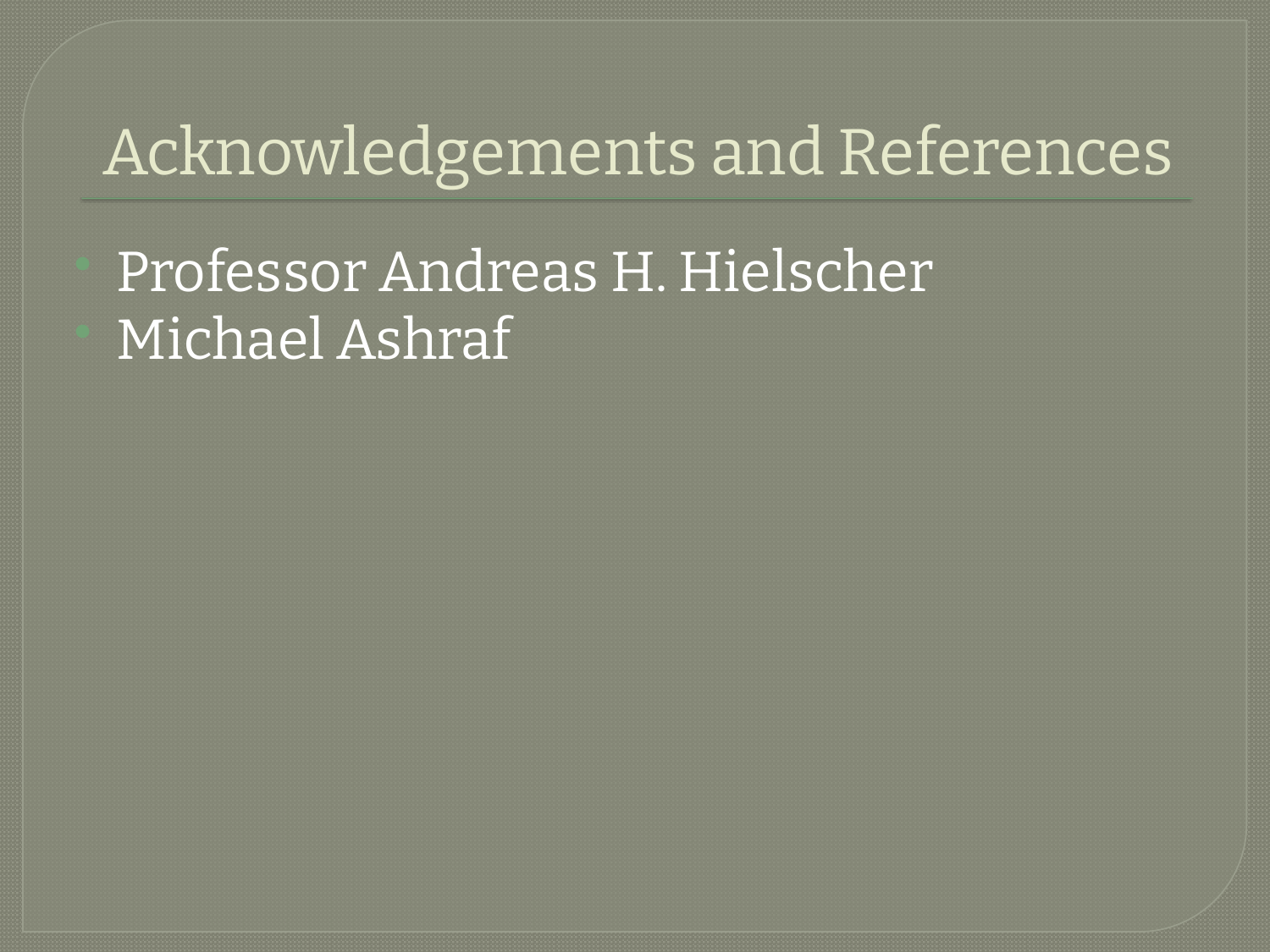

# Acknowledgements and References
Professor Andreas H. Hielscher
Michael Ashraf